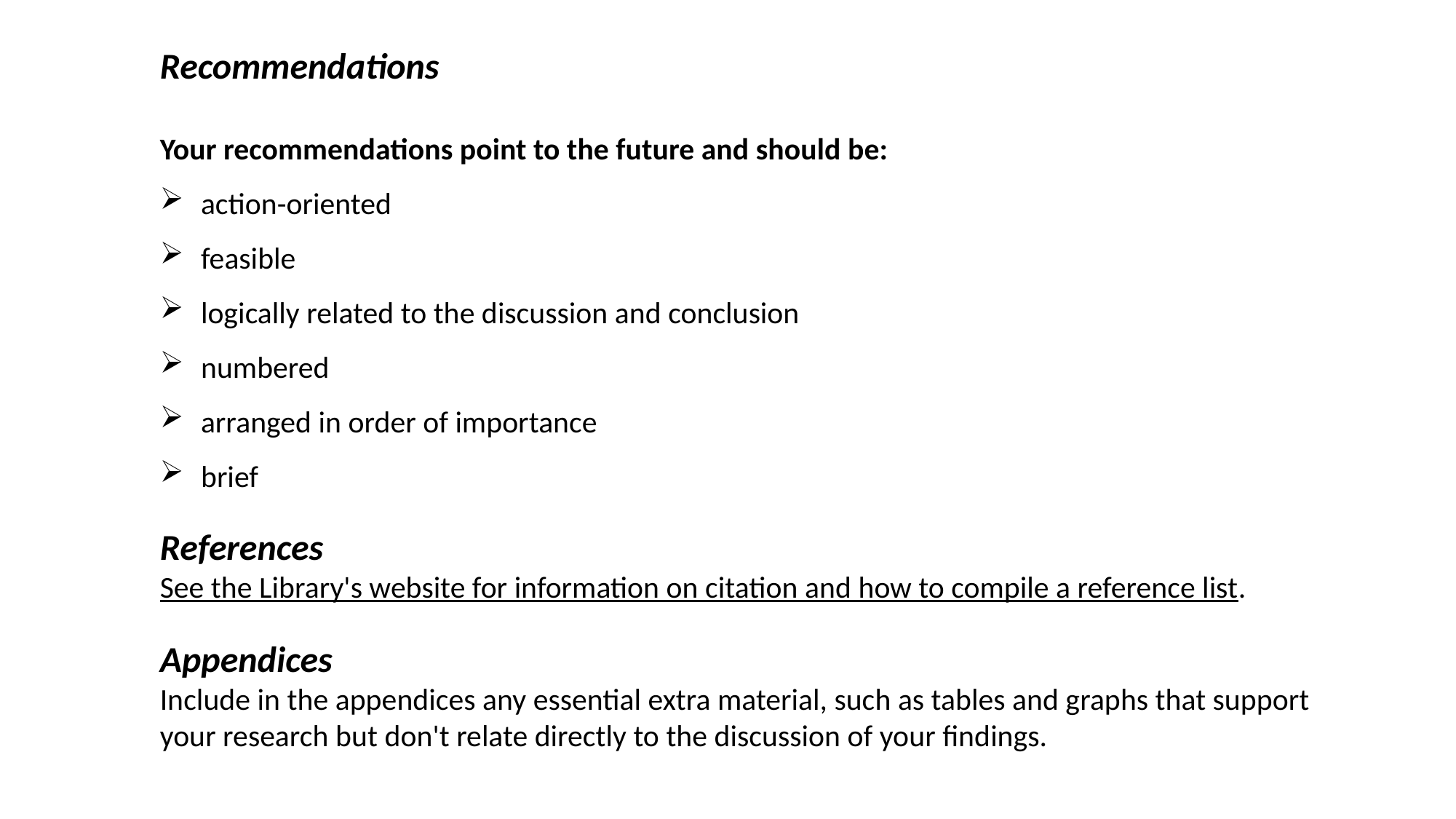

Recommendations

Your recommendations point to the future and should be:
action-oriented
feasible
logically related to the discussion and conclusion
numbered
arranged in order of importance
brief

References
See the Library's website for information on citation and how to compile a reference list.

Appendices
Include in the appendices any essential extra material, such as tables and graphs that support your research but don't relate directly to the discussion of your findings.